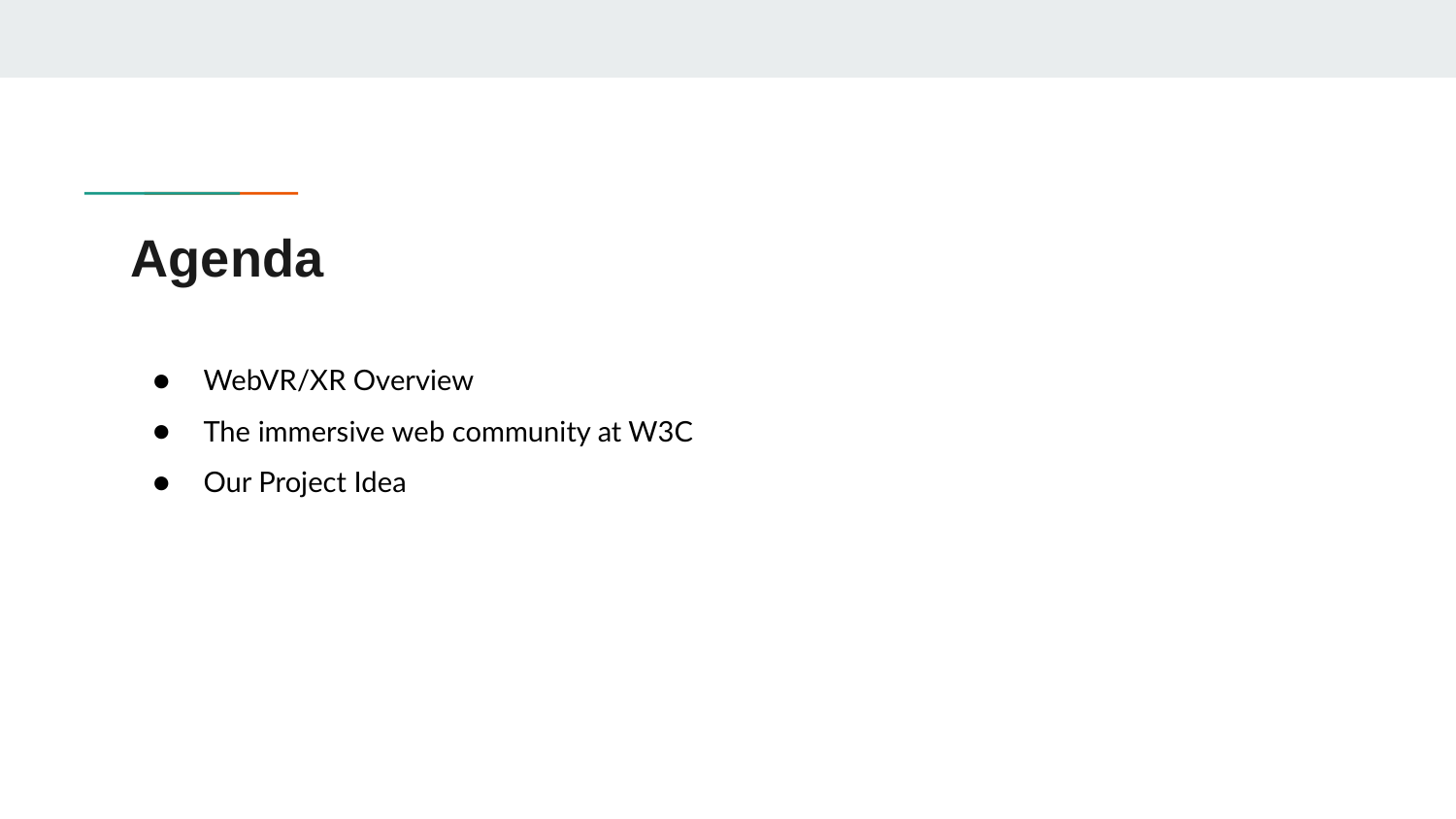

# Agenda
WebVR/XR Overview
The immersive web community at W3C
Our Project Idea